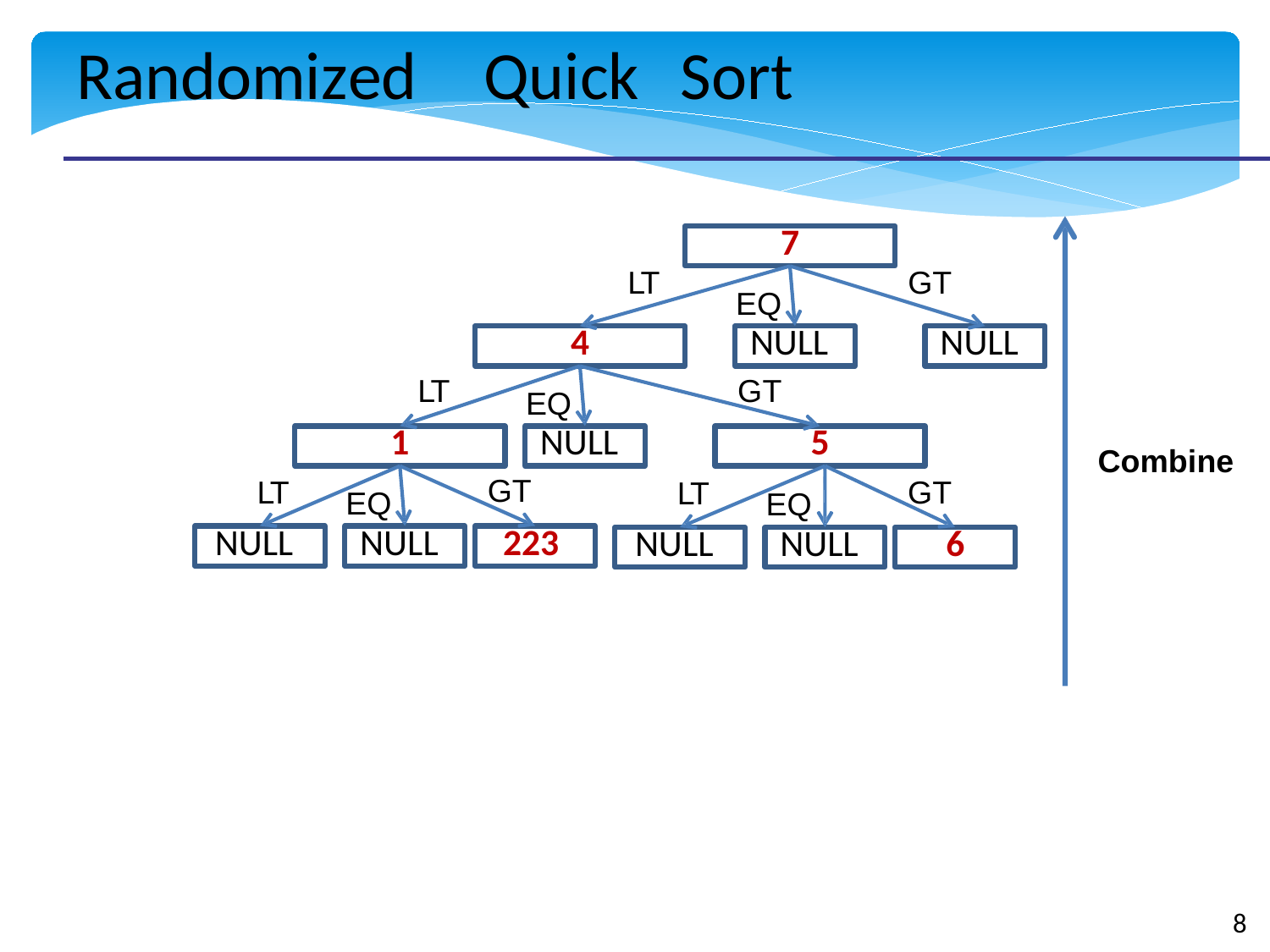

Randomized
Quick
Sort

7

LT
GT

EQ

4

NULL

NULL

LT
GT
EQ

1

NULL

5
Combine

GT
LT
GT
LT
EQ
EQ

NULL

NULL

223

NULL

NULL

6
8